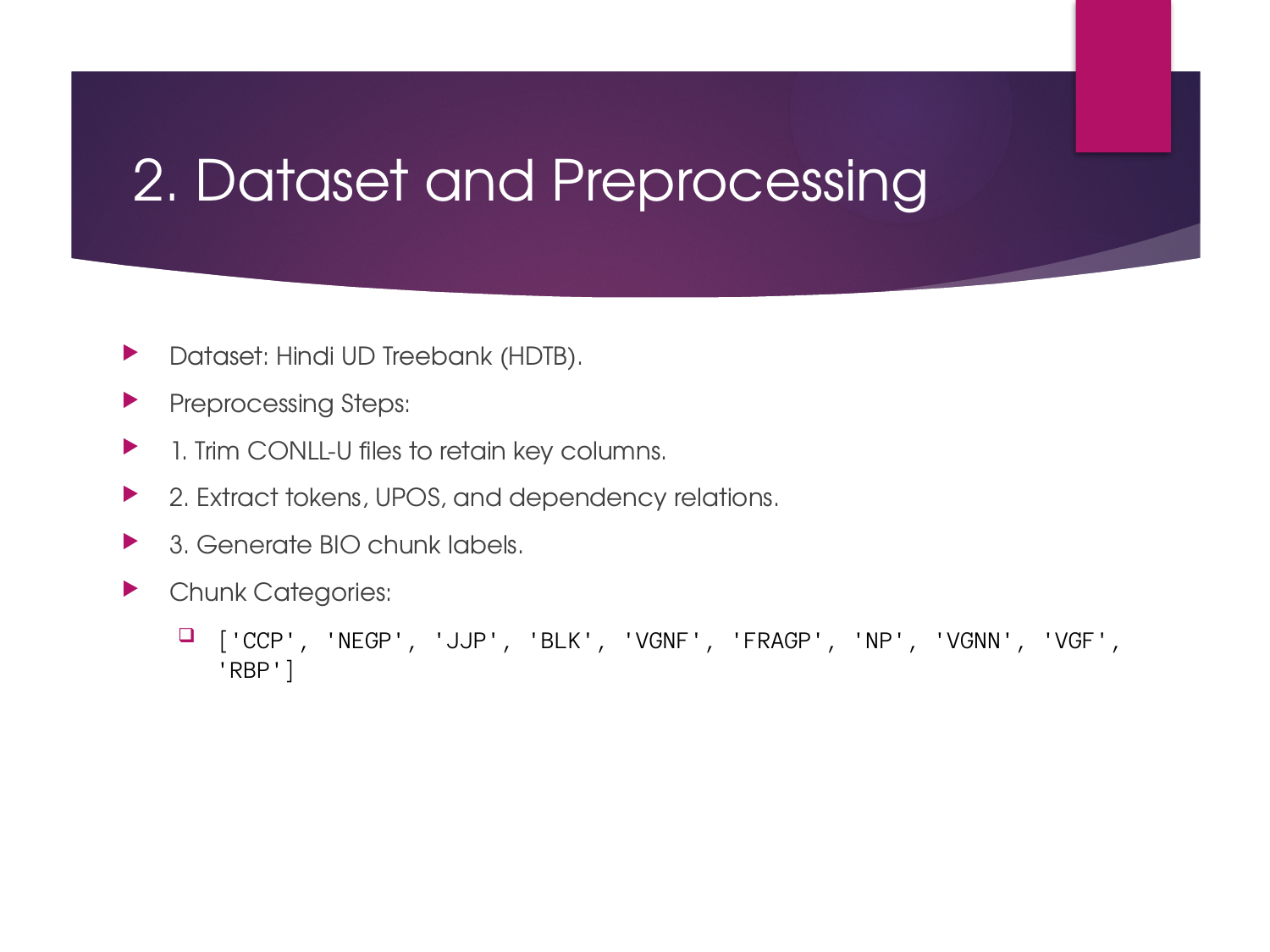

# 2. Dataset and Preprocessing

Dataset: Hindi UD Treebank (HDTB).
Preprocessing Steps:
1. Trim CONLL-U files to retain key columns.
2. Extract tokens, UPOS, and dependency relations.
3. Generate BIO chunk labels.
Chunk Categories:
['CCP', 'NEGP', 'JJP', 'BLK', 'VGNF', 'FRAGP', 'NP', 'VGNN', 'VGF', 'RBP']